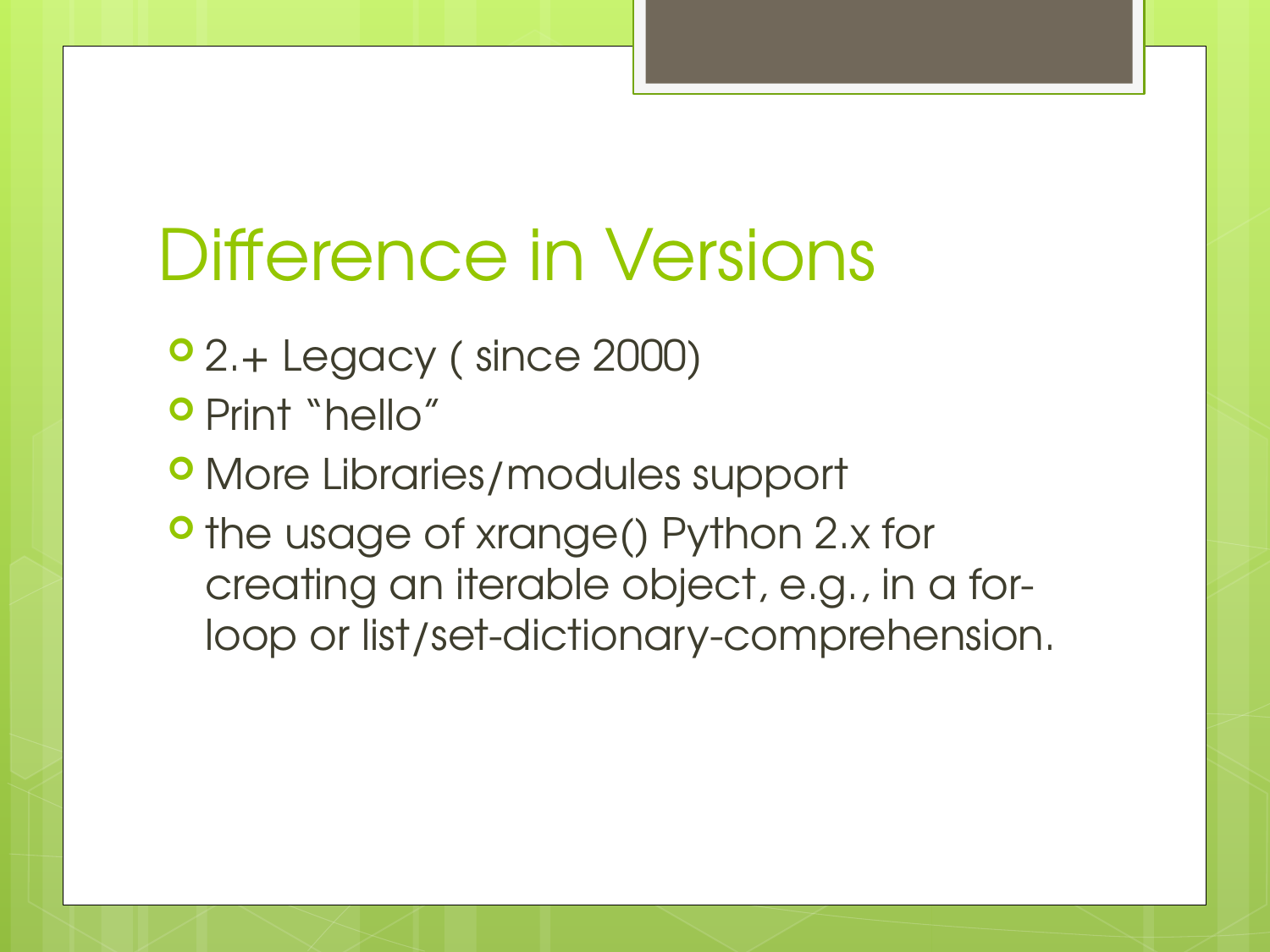

# Difference in Versions
2.+ Legacy ( since 2000)
Print “hello”
More Libraries/modules support
the usage of xrange() Python 2.x for creating an iterable object, e.g., in a for-loop or list/set-dictionary-comprehension.